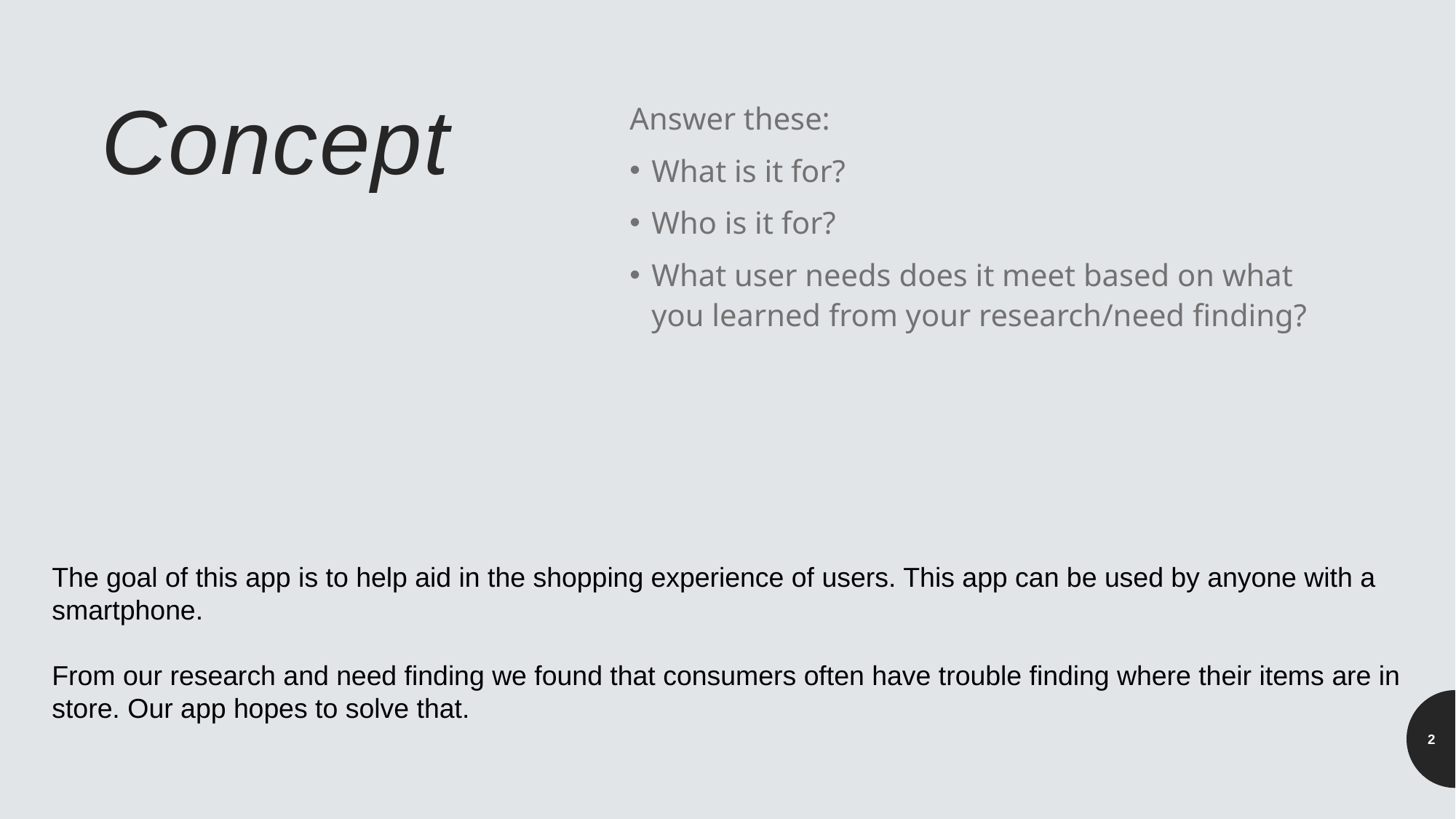

# Concept
Answer these:
What is it for?
Who is it for?
What user needs does it meet based on what you learned from your research/need finding?

The goal of this app is to help aid in the shopping experience of users. This app can be used by anyone with a smartphone.

From our research and need finding we found that consumers often have trouble finding where their items are in store. Our app hopes to solve that.
2